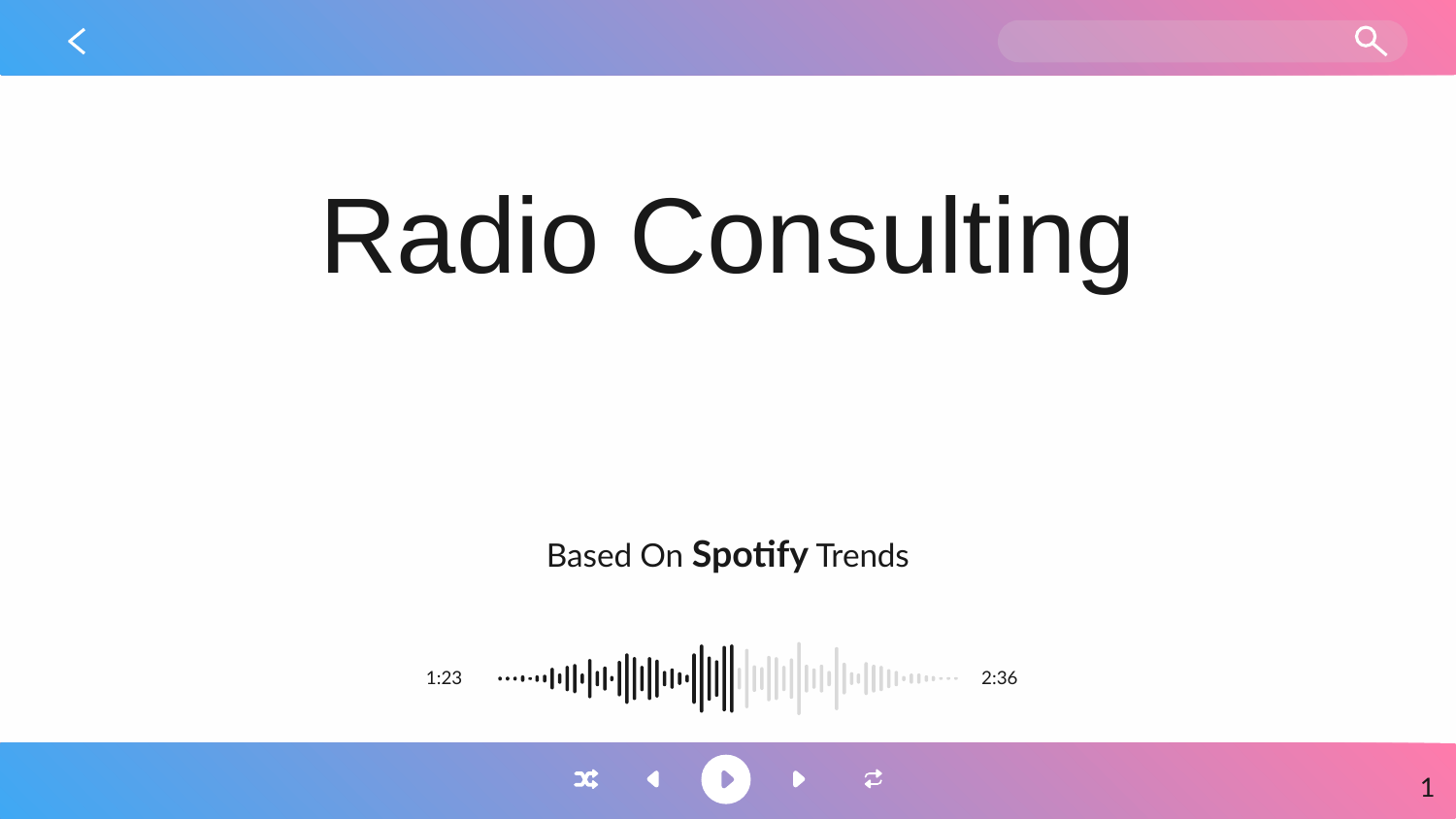

# Radio Consulting

Based On Spotify Trends

1:23
2:36
1